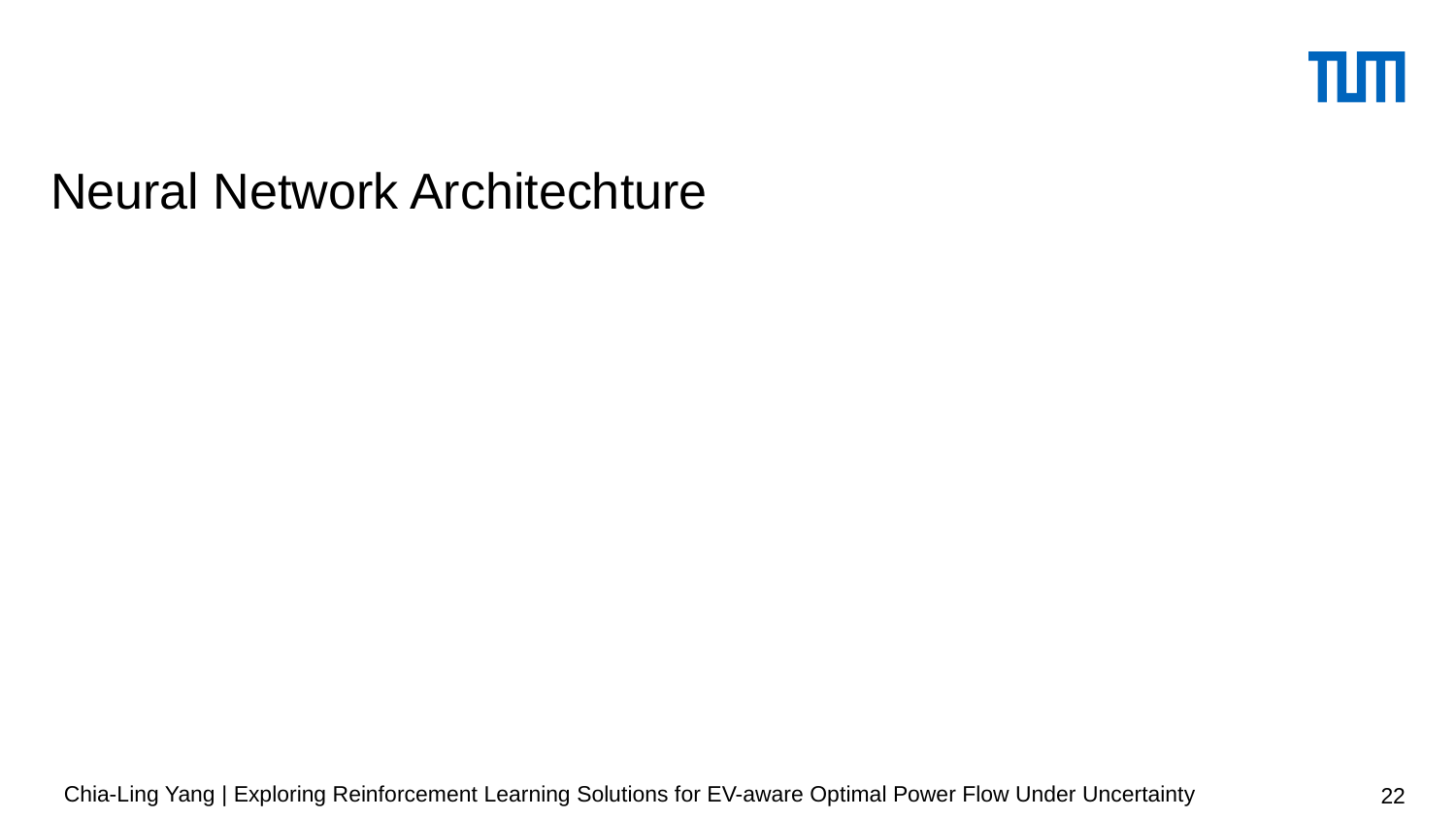

# Neural Network Architechture

Chia-Ling Yang | Exploring Reinforcement Learning Solutions for EV-aware Optimal Power Flow Under Uncertainty
22